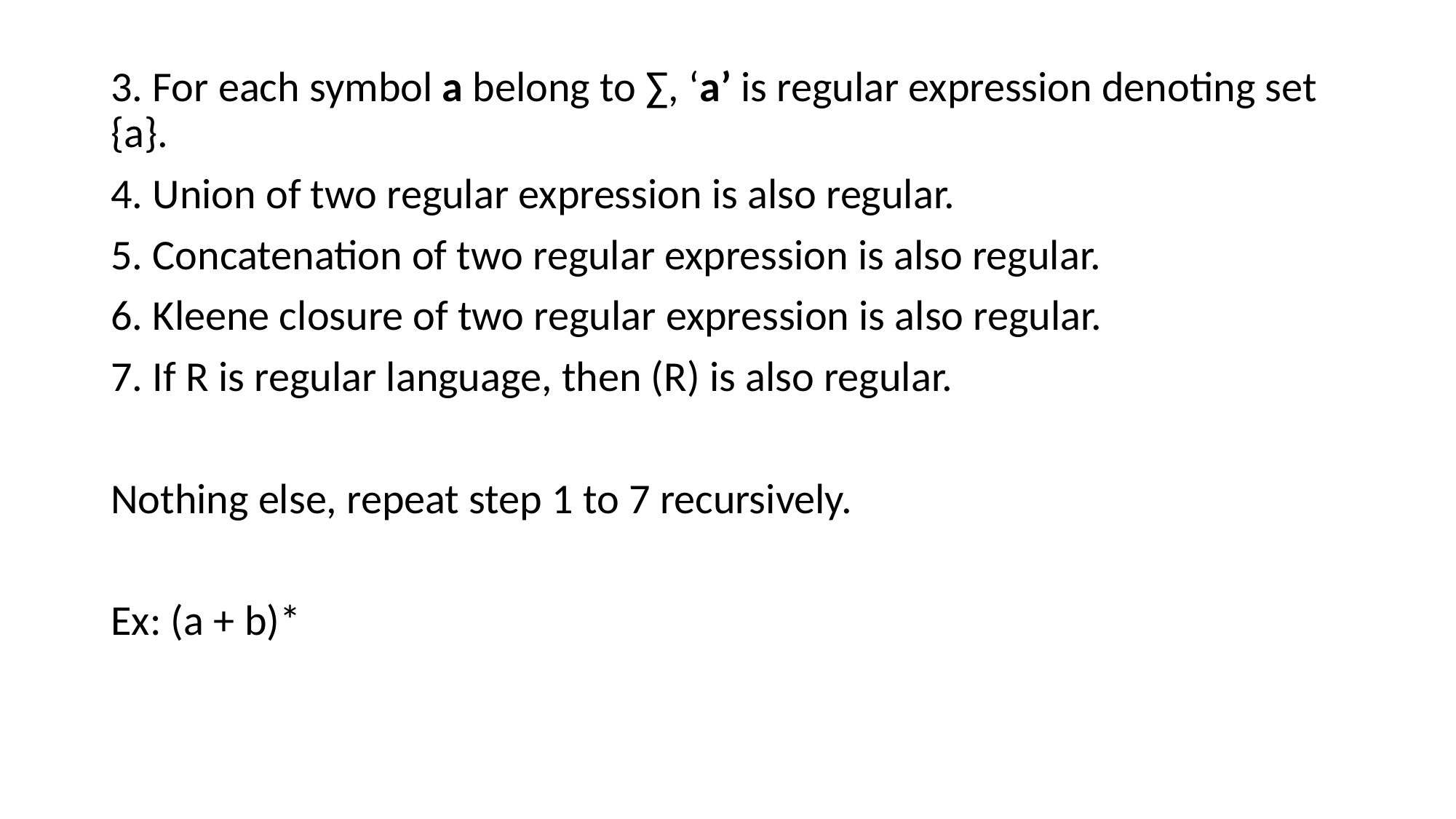

3. For each symbol a belong to ∑, ‘a’ is regular expression denoting set {a}.
4. Union of two regular expression is also regular.
5. Concatenation of two regular expression is also regular.
6. Kleene closure of two regular expression is also regular.
7. If R is regular language, then (R) is also regular.

Nothing else, repeat step 1 to 7 recursively.

Ex: (a + b)*